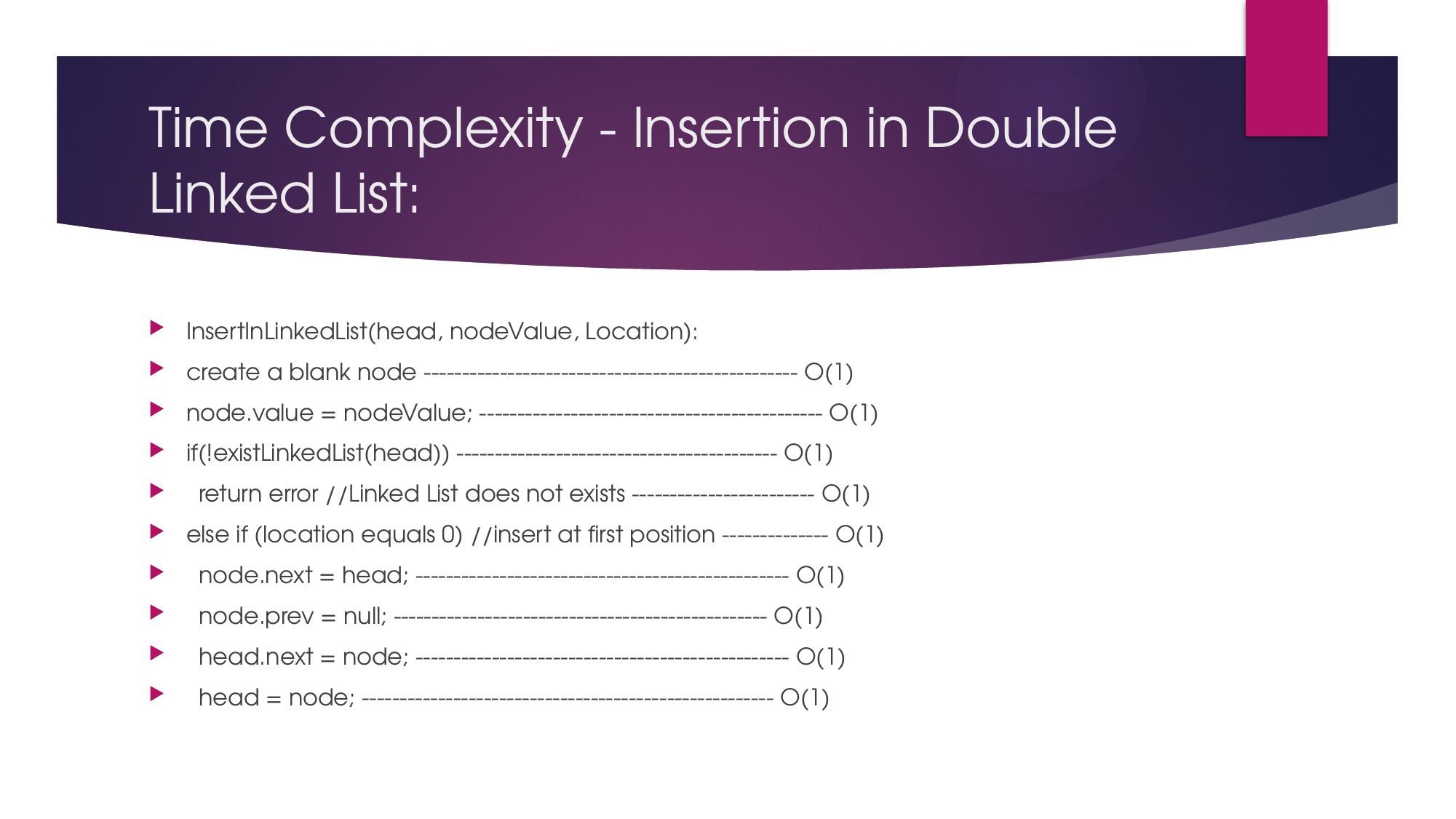

# Time Complexity - Insertion in Double Linked List:
InsertInLinkedList(head, nodeValue, Location):
create a blank node ------------------------------------------------- O(1)
node.value = nodeValue; --------------------------------------------- O(1)
if(!existLinkedList(head)) ------------------------------------------ O(1)
  return error //Linked List does not exists ------------------------ O(1)
else if (location equals 0) //insert at first position -------------- O(1)
  node.next = head; ------------------------------------------------- O(1)
  node.prev = null; ------------------------------------------------- O(1)
  head.next = node; ------------------------------------------------- O(1)
  head = node; ------------------------------------------------------ O(1)